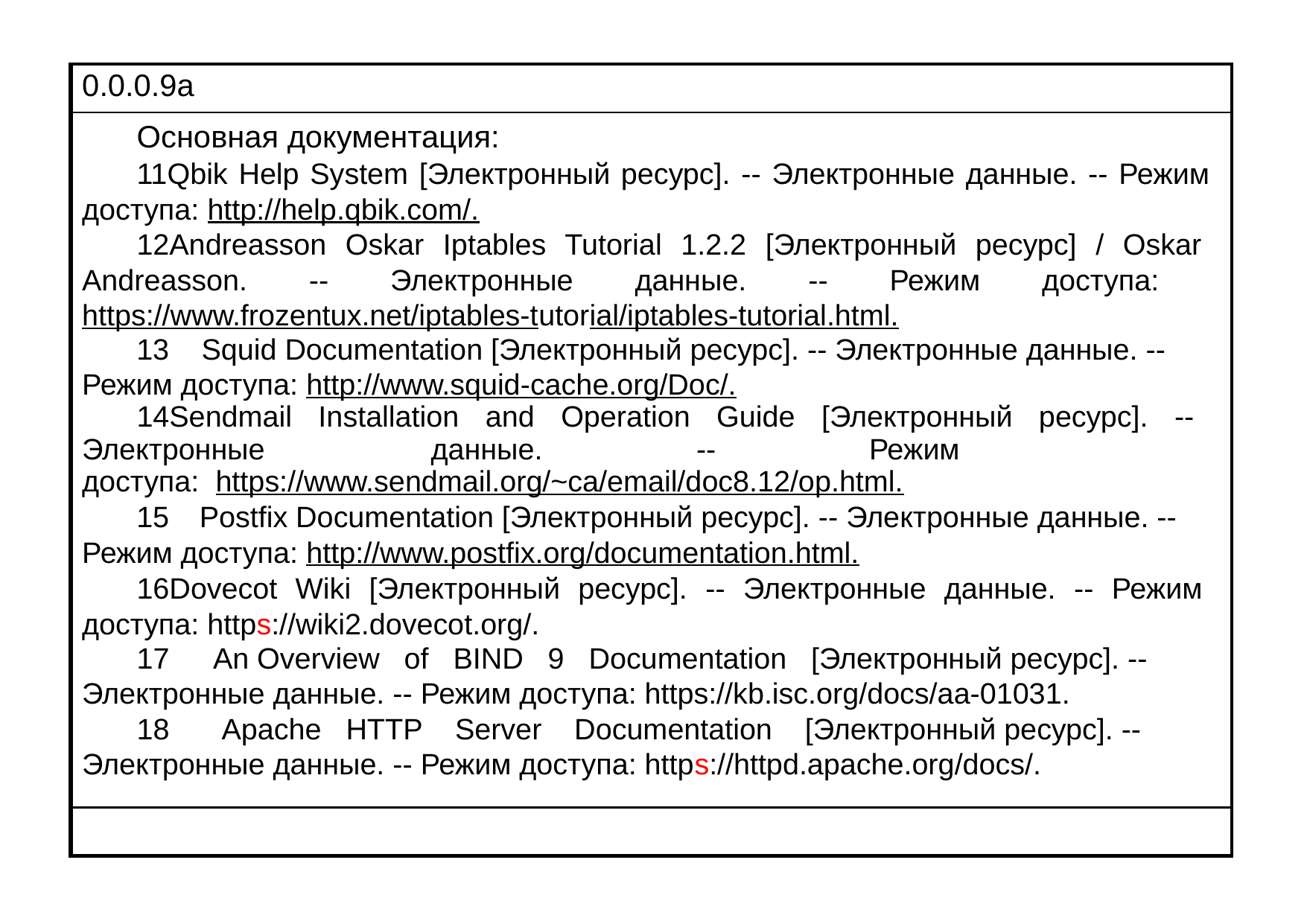

| 0.0.0.9a |
| --- |
| Основная документация: Qbik Help System [Электронный ресурс]. -- Электронные данные. -- Режим доступа: http://help.qbik.com/. Andreasson Oskar Iptables Tutorial 1.2.2 [Электронный ресурс] / Oskar Andreasson. -- Электронные данные. -- Режим доступа: https://www.frozentux.net/iptables-tutorial/iptables-tutorial.html. Squid Documentation [Электронный ресурс]. -- Электронные данные. -- Режим доступа: http://www.squid-cache.org/Doc/. Sendmail Installation and Operation Guide [Электронный ресурс]. -- Электронные данные. -- Режим доступа: https://www.sendmail.org/~ca/email/doc8.12/op.html. Postfix Documentation [Электронный ресурс]. -- Электронные данные. -- Режим доступа: http://www.postfix.org/documentation.html. Dovecot Wiki [Электронный ресурс]. -- Электронные данные. -- Режим доступа: https://wiki2.dovecot.org/. An Overview of BIND 9 Documentation [Электронный ресурс]. -- Электронные данные. -- Режим доступа: https://kb.isc.org/docs/aa-01031. Apache HTTP Server Documentation [Электронный ресурс]. -- Электронные данные. -- Режим доступа: https://httpd.apache.org/docs/. |
|  |